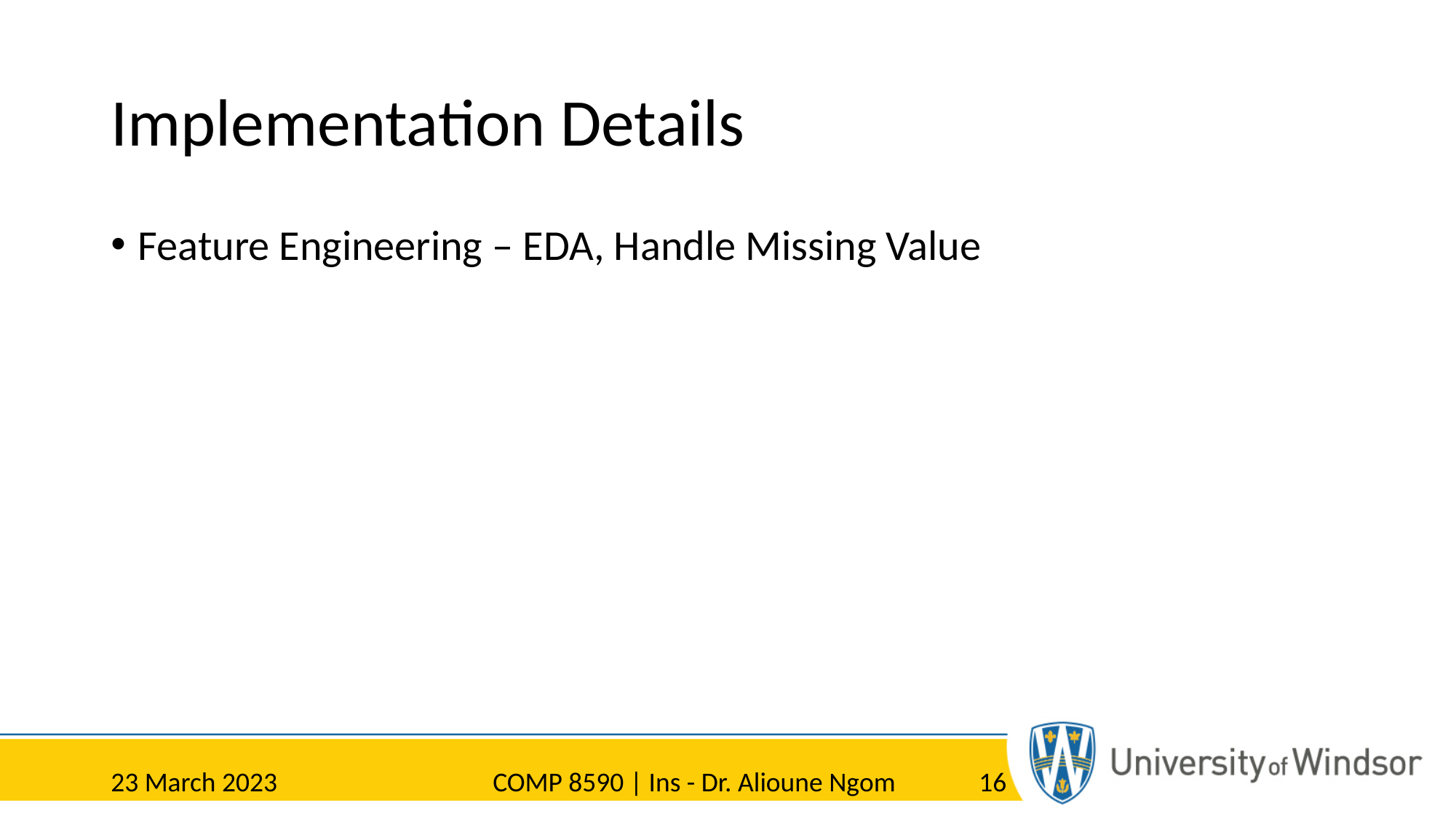

# Implementation Details
Feature Engineering – EDA, Handle Missing Value

23 March 2023
COMP 8590 | Ins - Dr. Alioune Ngom
16